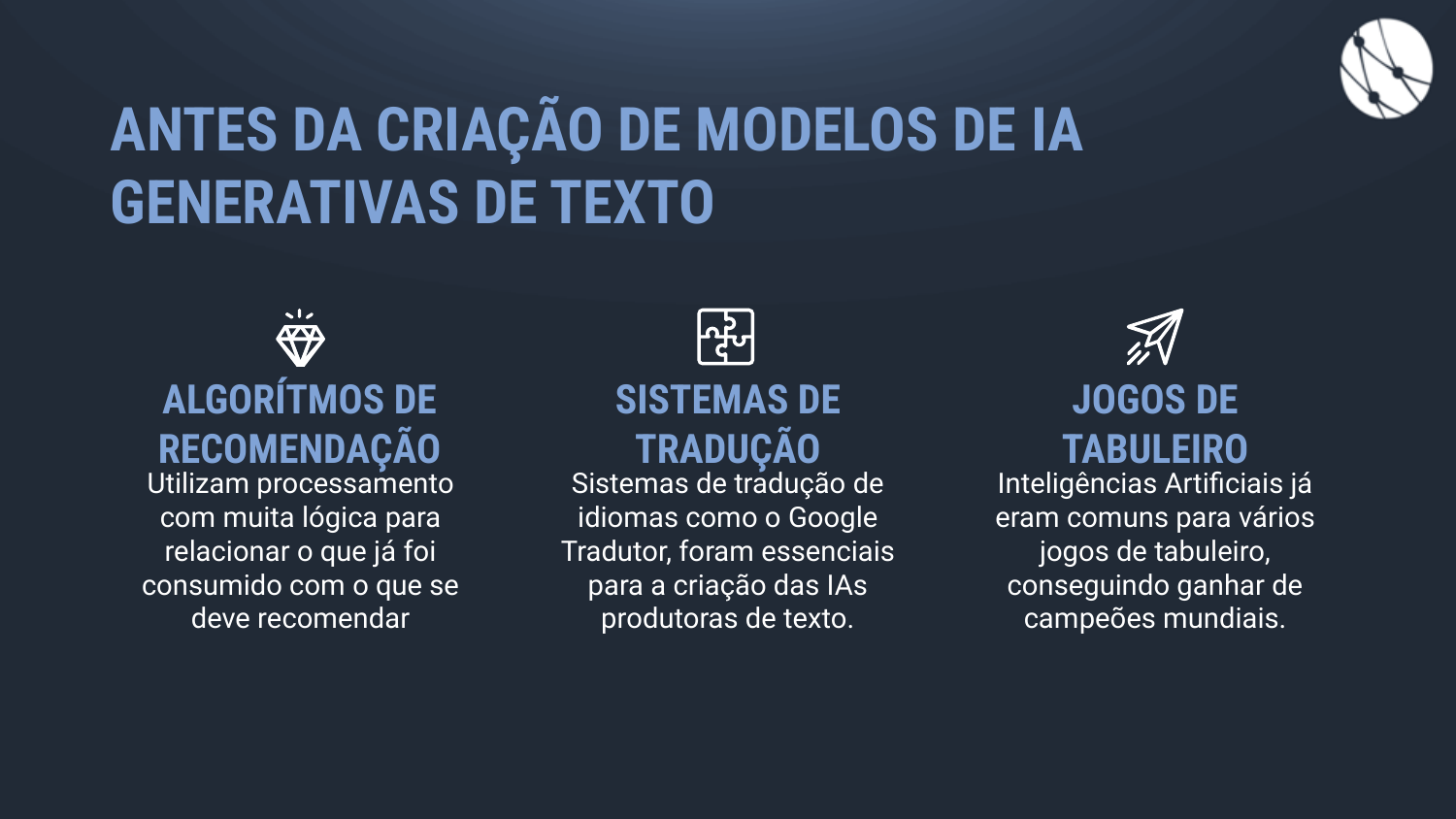

ANTES DA CRIAÇÃO DE MODELOS DE IA GENERATIVAS DE TEXTO

# ALGORÍTMOS DE RECOMENDAÇÃO
SISTEMAS DE TRADUÇÃO
JOGOS DE TABULEIRO
Utilizam processamento com muita lógica para relacionar o que já foi consumido com o que se deve recomendar
Sistemas de tradução de idiomas como o Google Tradutor, foram essenciais para a criação das IAs produtoras de texto.
Inteligências Artificiais já eram comuns para vários jogos de tabuleiro, conseguindo ganhar de campeões mundiais.